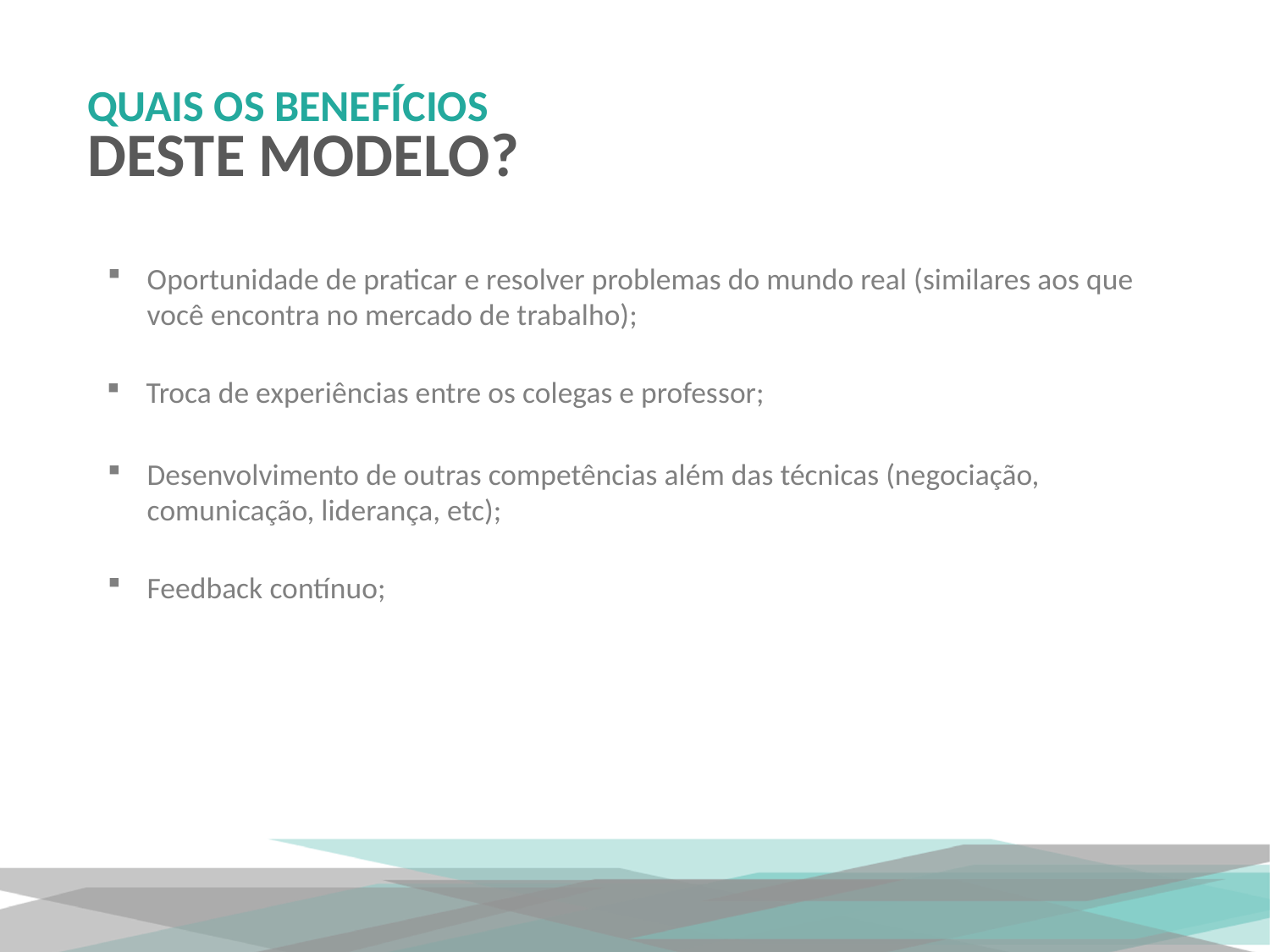

QUAIS OS BENEFÍCIOS
DESTE MODELO?
Oportunidade de praticar e resolver problemas do mundo real (similares aos que você encontra no mercado de trabalho);
Troca de experiências entre os colegas e professor;
Desenvolvimento de outras competências além das técnicas (negociação, comunicação, liderança, etc);
Feedback contínuo;